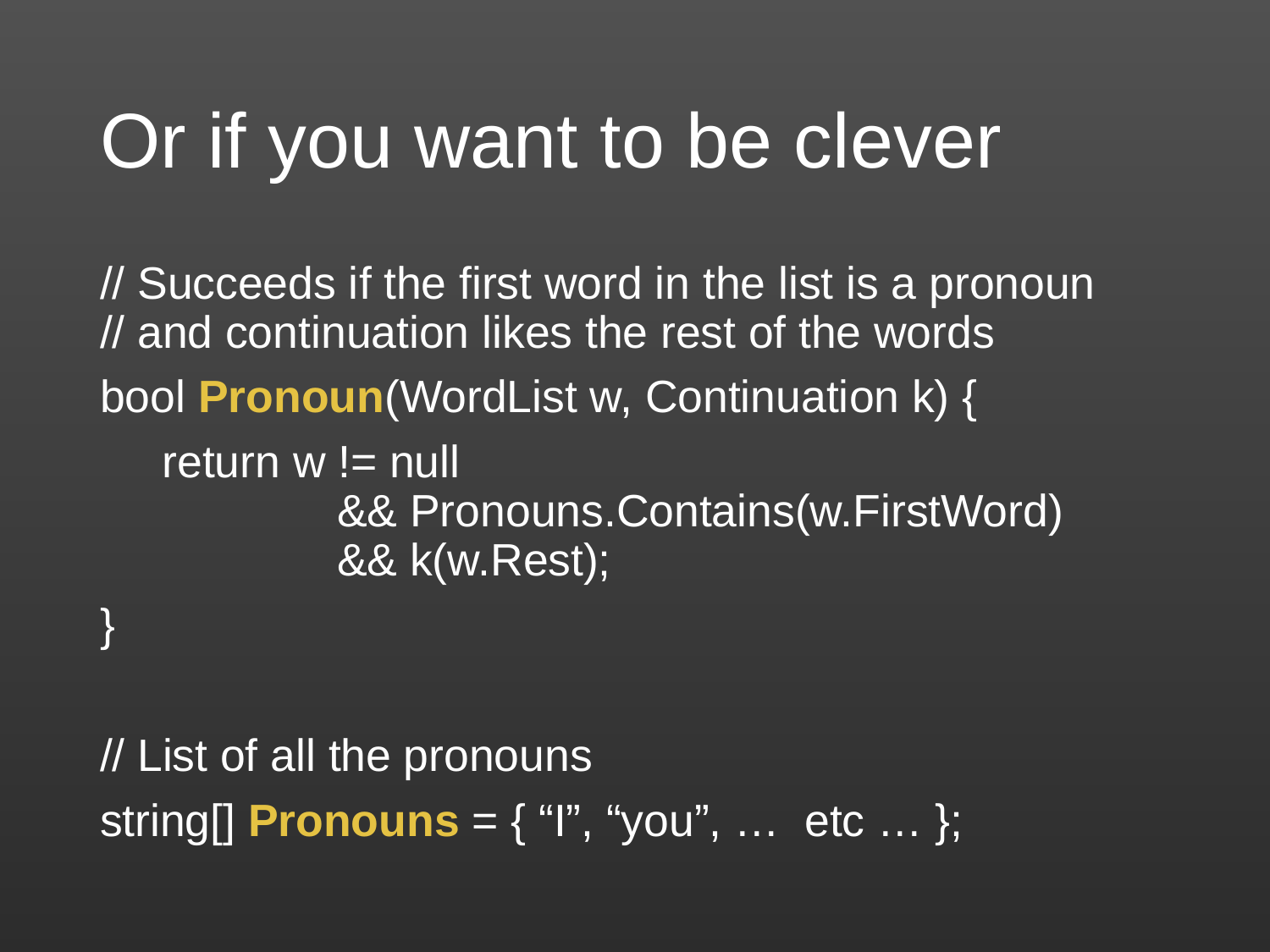

# Or if you want to be clever
// Succeeds if the first word in the list is a pronoun
// and continuation likes the rest of the words
bool Pronoun(WordList w, Continuation k) {
     return w != null
                   && Pronouns.Contains(w.FirstWord)
                   && k(w.Rest);
}

// List of all the pronouns
string[] Pronouns = { “I”, “you”, …  etc … };